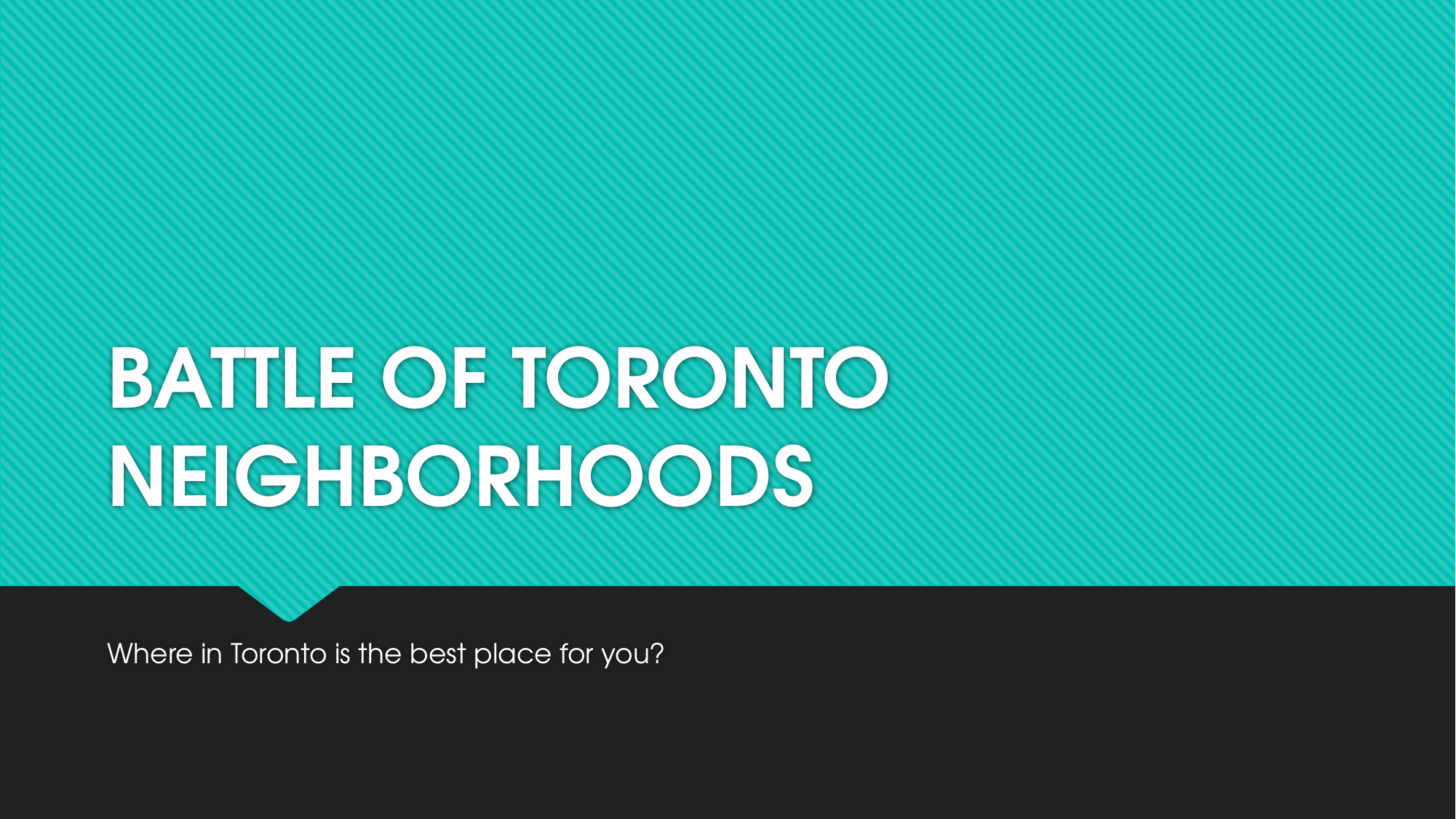

# BATTLE OF TORONTO NEIGHBORHOODS
Where in Toronto is the best place for you?